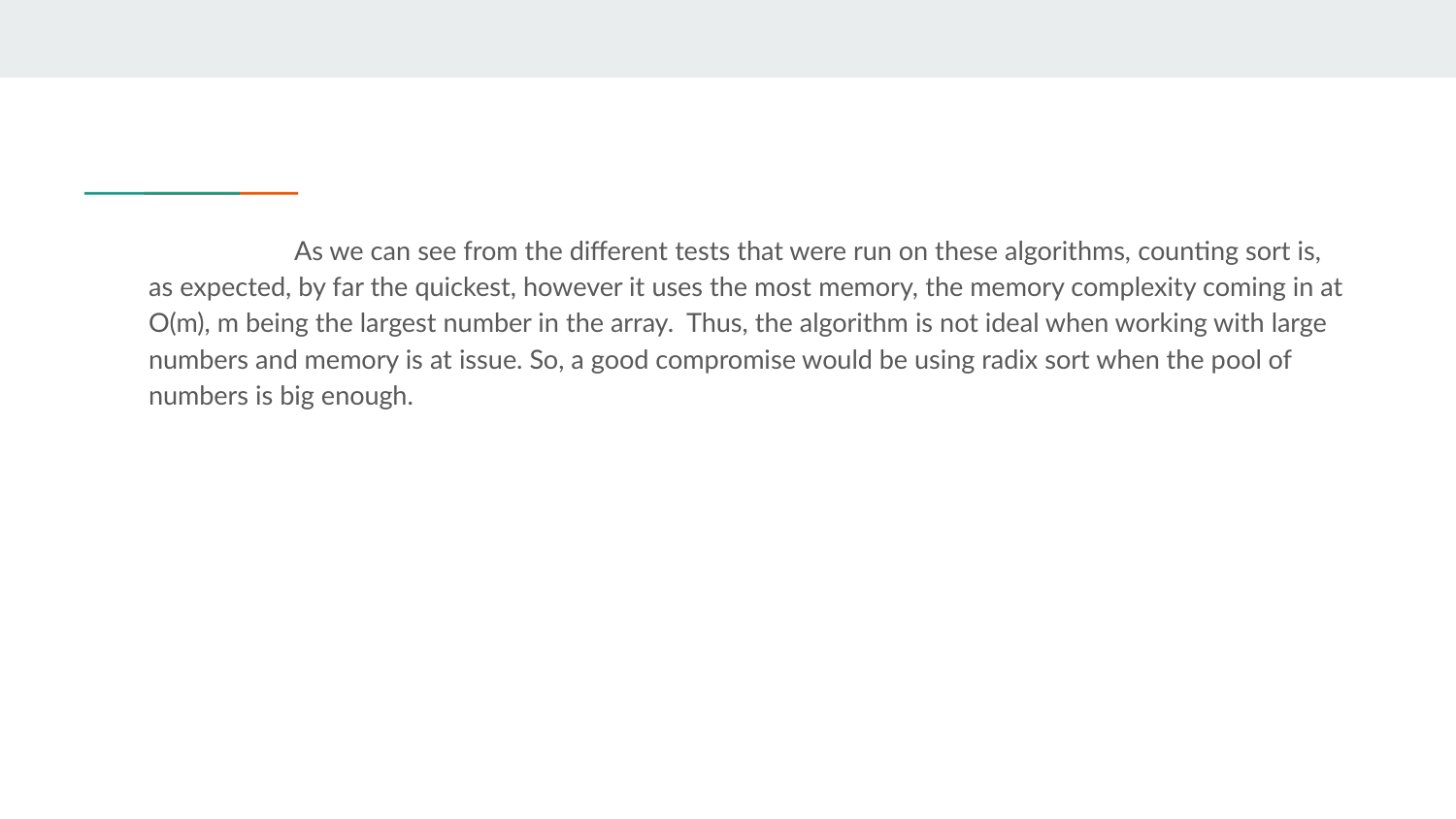

#
	As we can see from the different tests that were run on these algorithms, counting sort is, as expected, by far the quickest, however it uses the most memory, the memory complexity coming in at O(m), m being the largest number in the array.  Thus, the algorithm is not ideal when working with large numbers and memory is at issue. So, a good compromise would be using radix sort when the pool of numbers is big enough.